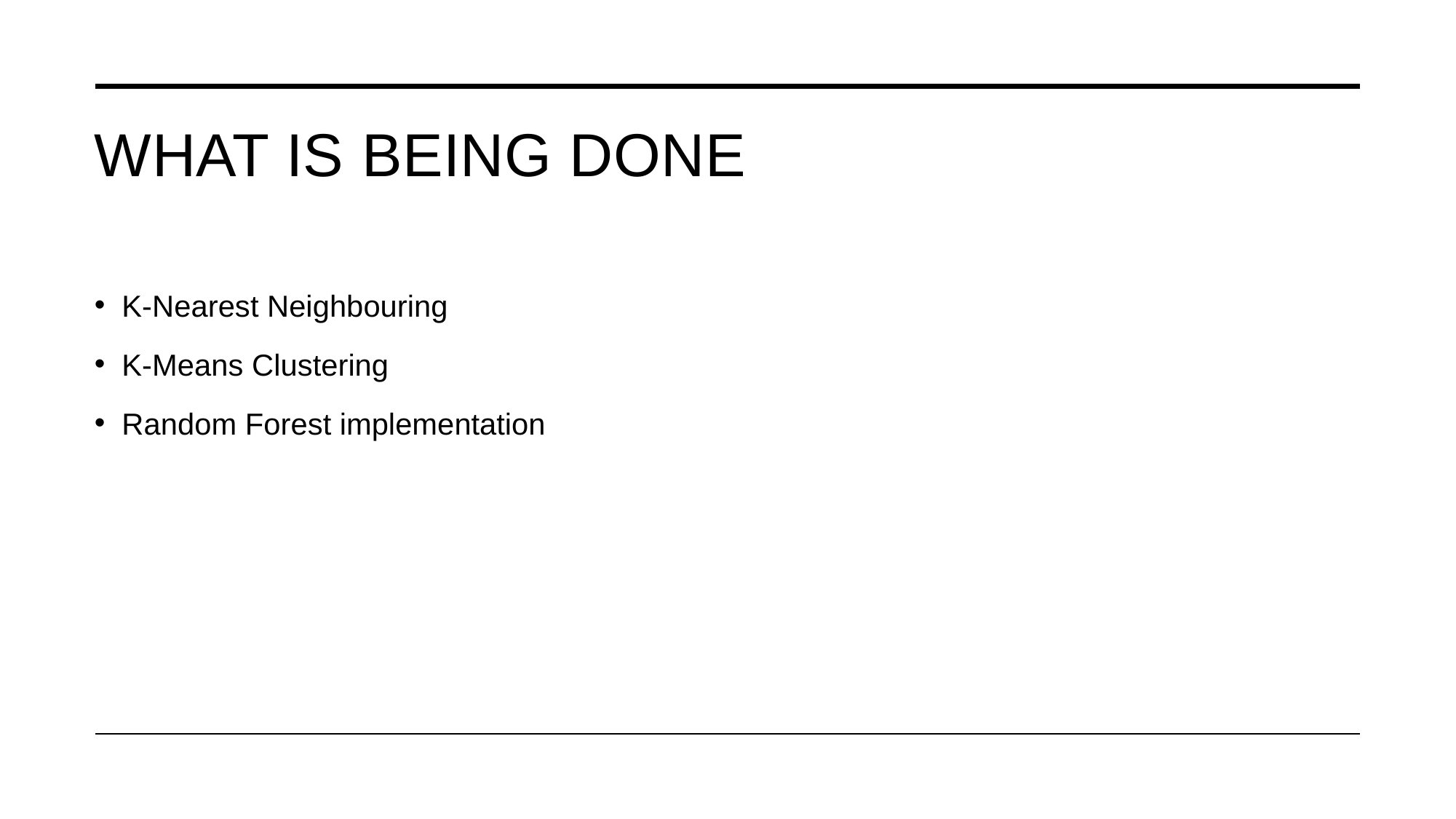

# What is being done
K-Nearest Neighbouring
K-Means Clustering
Random Forest implementation